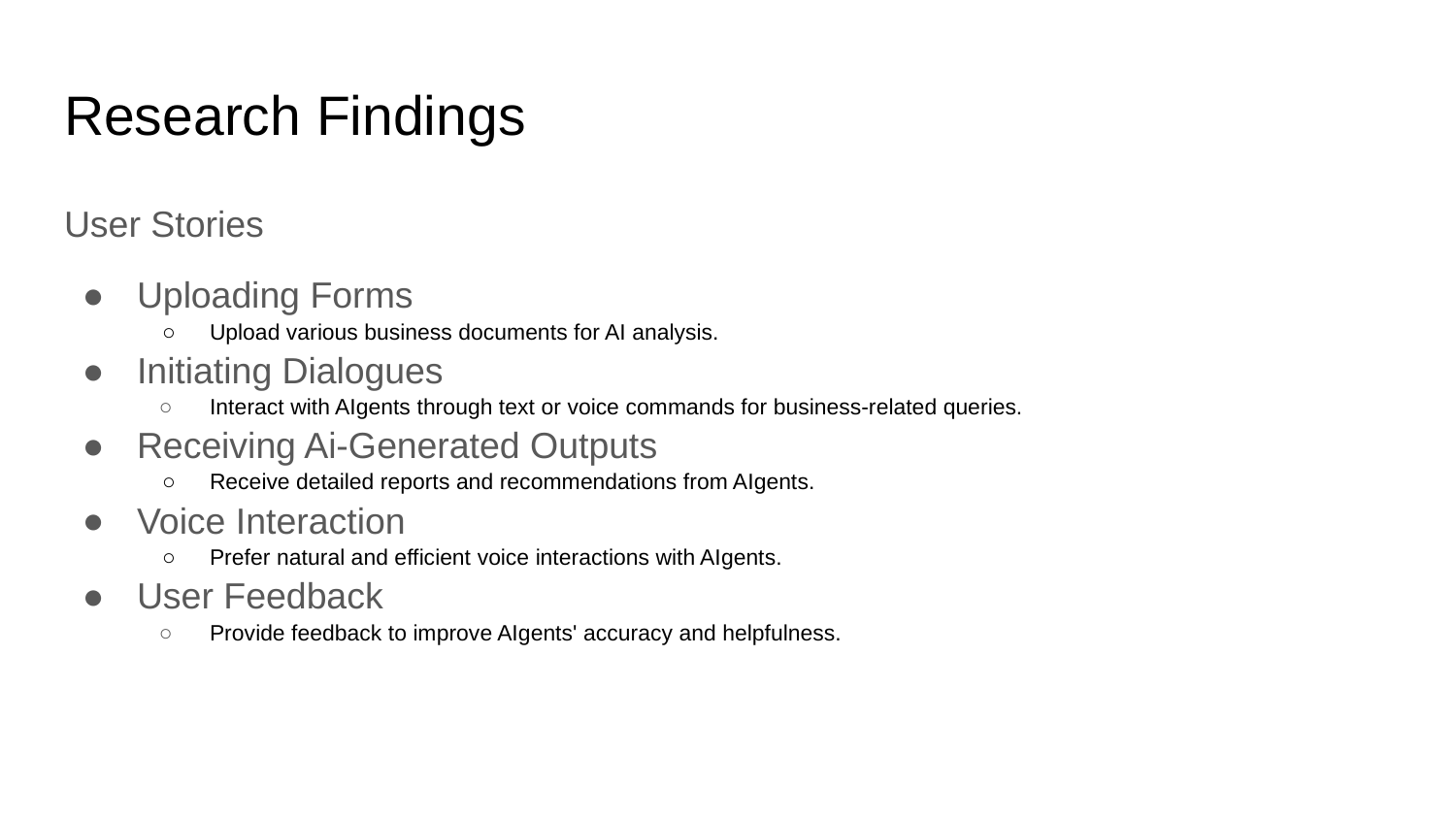

# Research Findings
User Stories
Uploading Forms
Upload various business documents for AI analysis.
Initiating Dialogues
Interact with AIgents through text or voice commands for business-related queries.
Receiving Ai-Generated Outputs
Receive detailed reports and recommendations from AIgents.
Voice Interaction
Prefer natural and efficient voice interactions with AIgents.
User Feedback
Provide feedback to improve AIgents' accuracy and helpfulness.